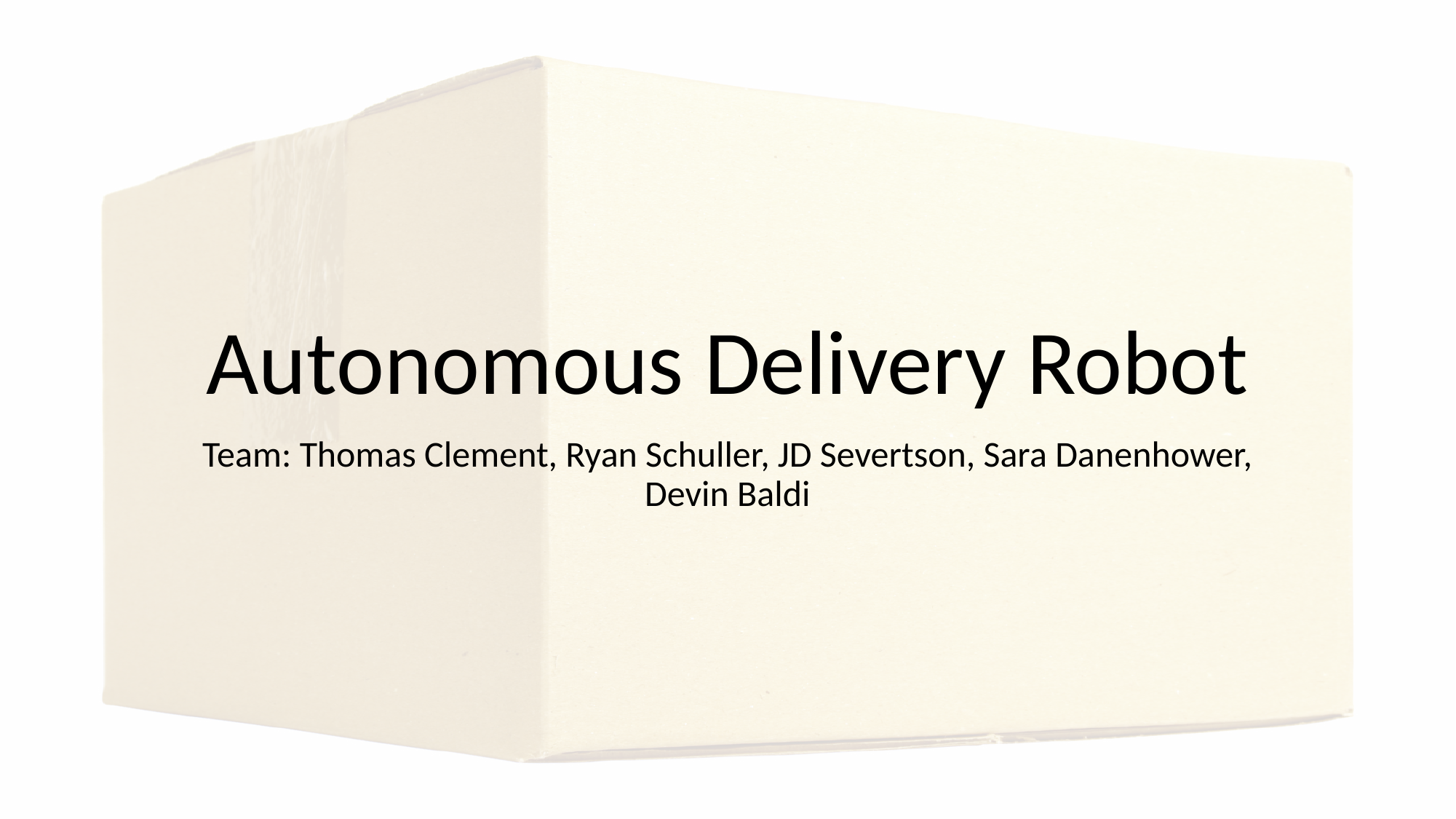

# Autonomous Delivery Robot
Team: Thomas Clement, Ryan Schuller, JD Severtson, Sara Danenhower, Devin Baldi